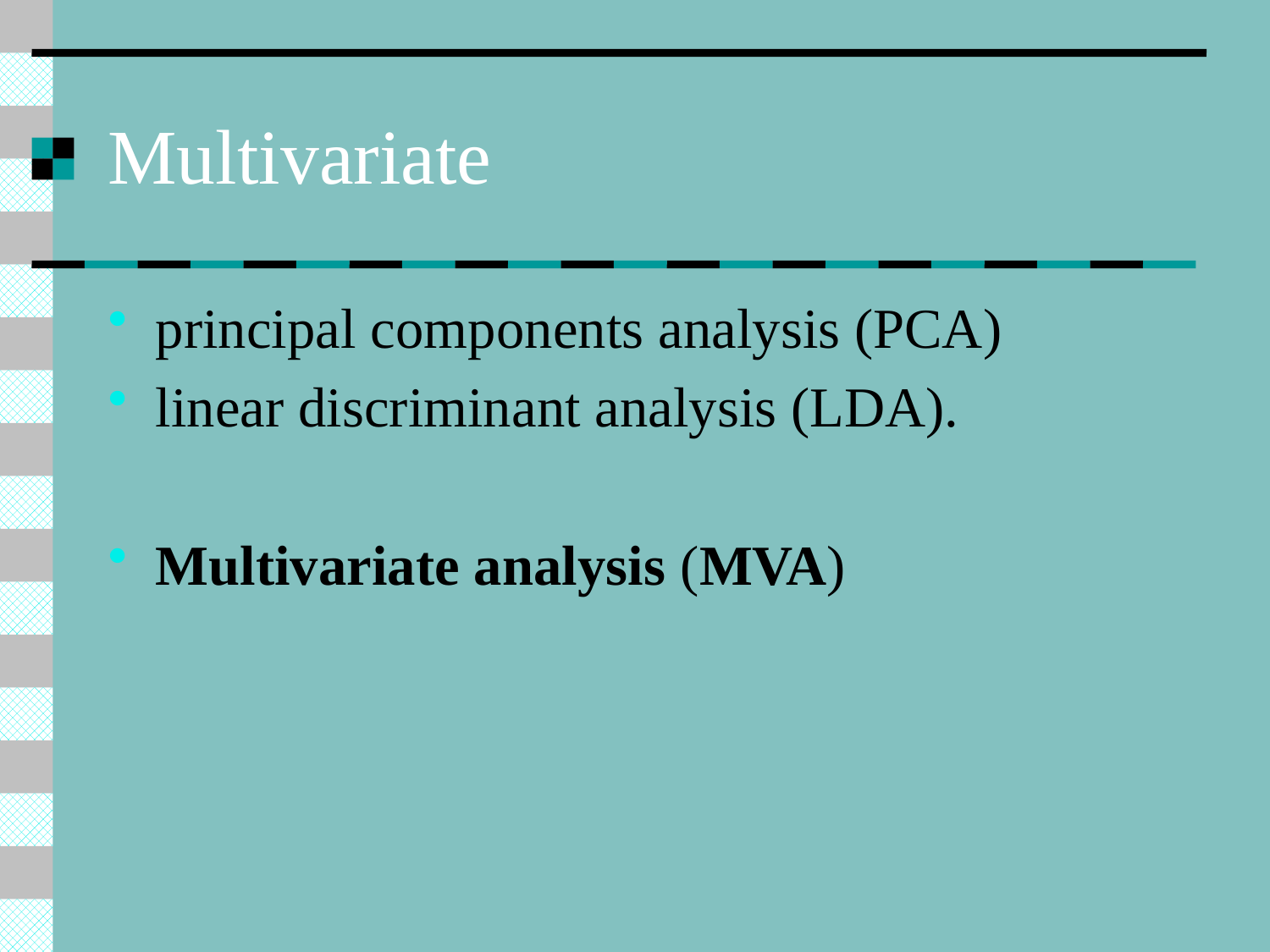

# Multivariate
principal components analysis (PCA)
linear discriminant analysis (LDA).

Multivariate analysis (MVA)